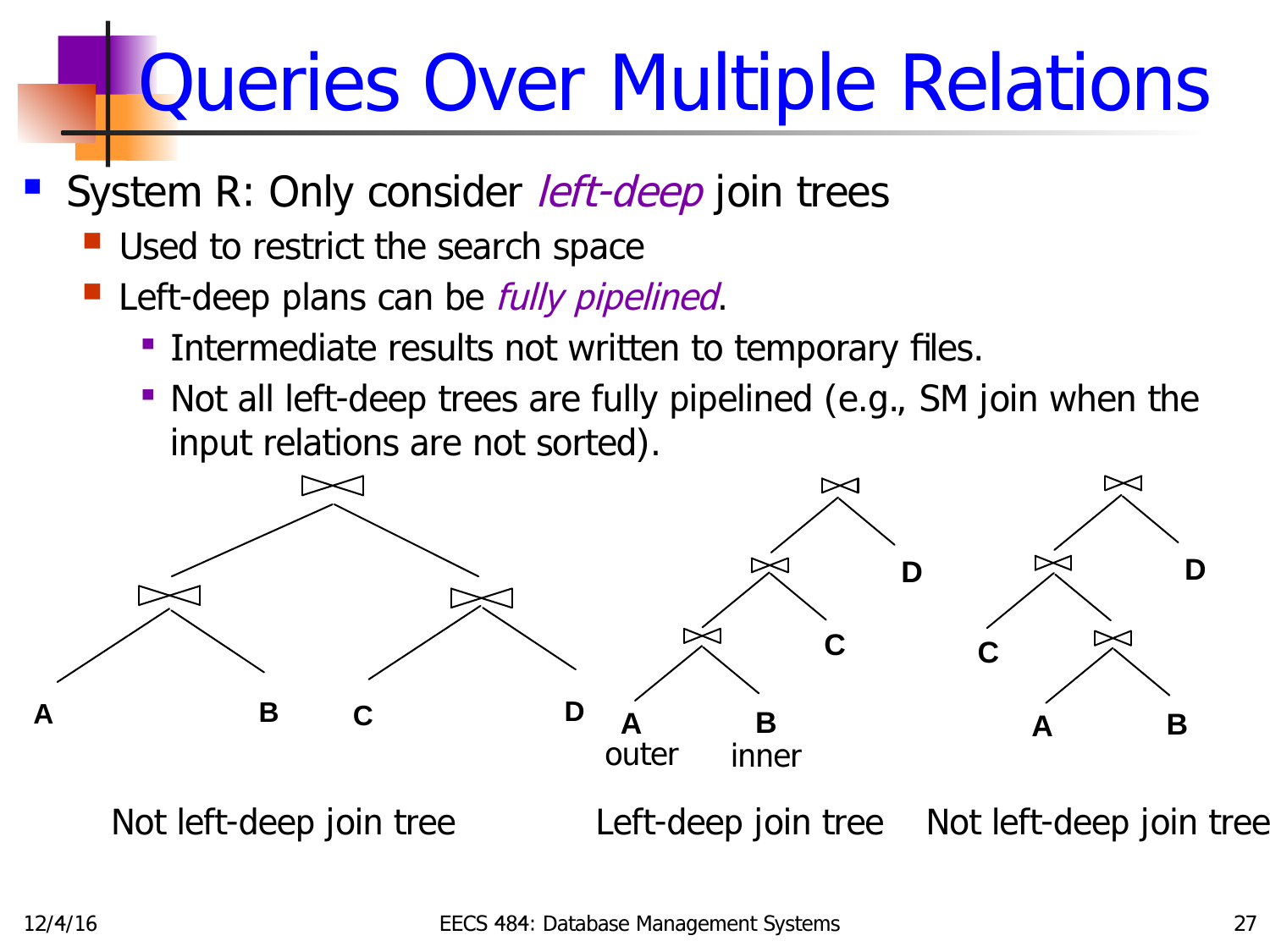

# Queries Over Multiple Relations
System R: Only consider left-deep join trees
Used to restrict the search space
Left-deep plans can be fully pipelined.
Intermediate results not written to temporary files.
Not all left-deep trees are fully pipelined (e.g., SM join when the input relations are not sorted).

D
B
A
C

D
D

C
C

B
A
B
A
outer
inner
Not left-deep join tree
Left-deep join tree
Not left-deep join tree
12/4/16
EECS 484: Database Management Systems
27